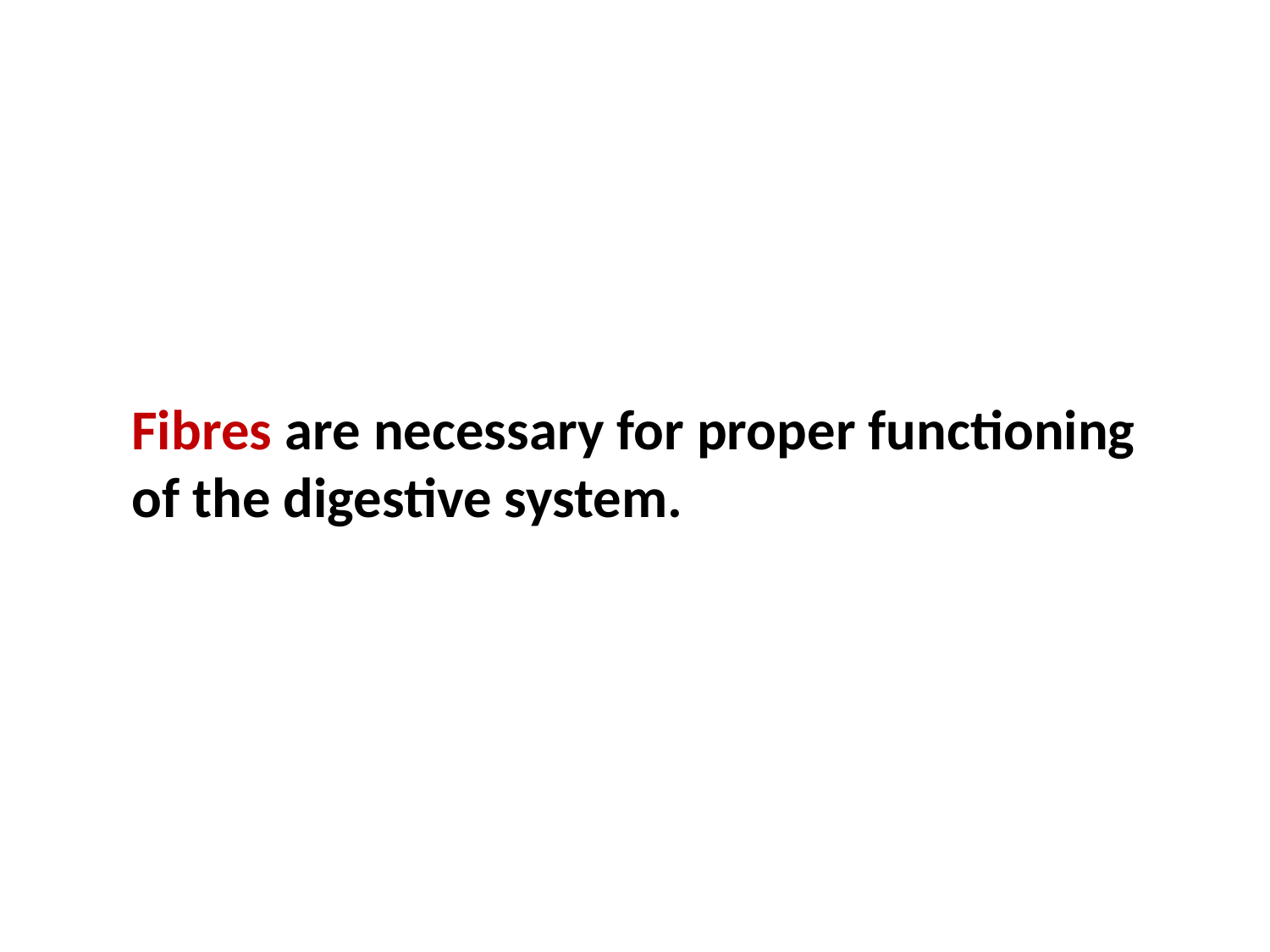

Fibres are necessary for proper functioning of the digestive system.